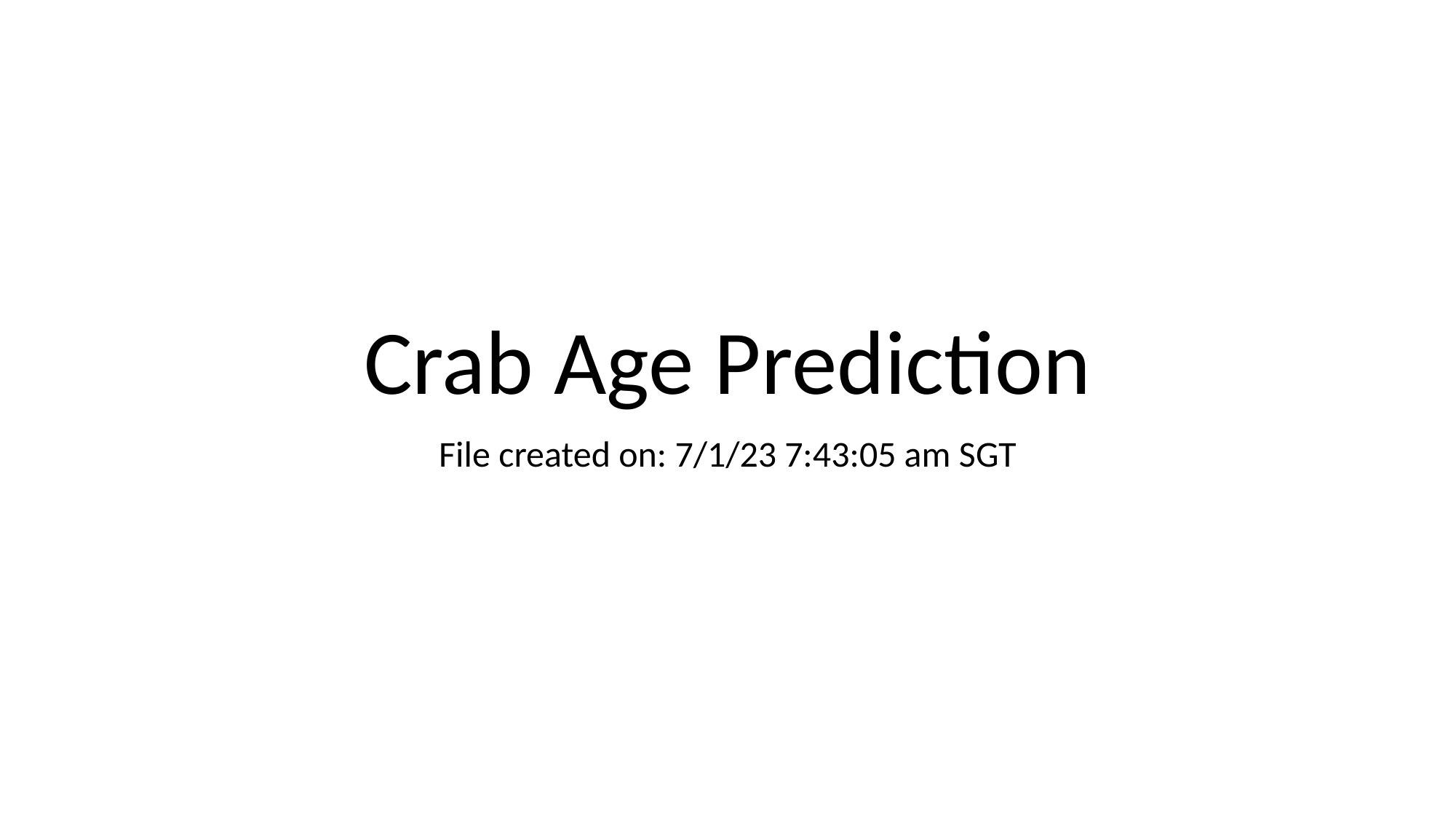

# Crab Age Prediction
File created on: 7/1/23 7:43:05 am SGT